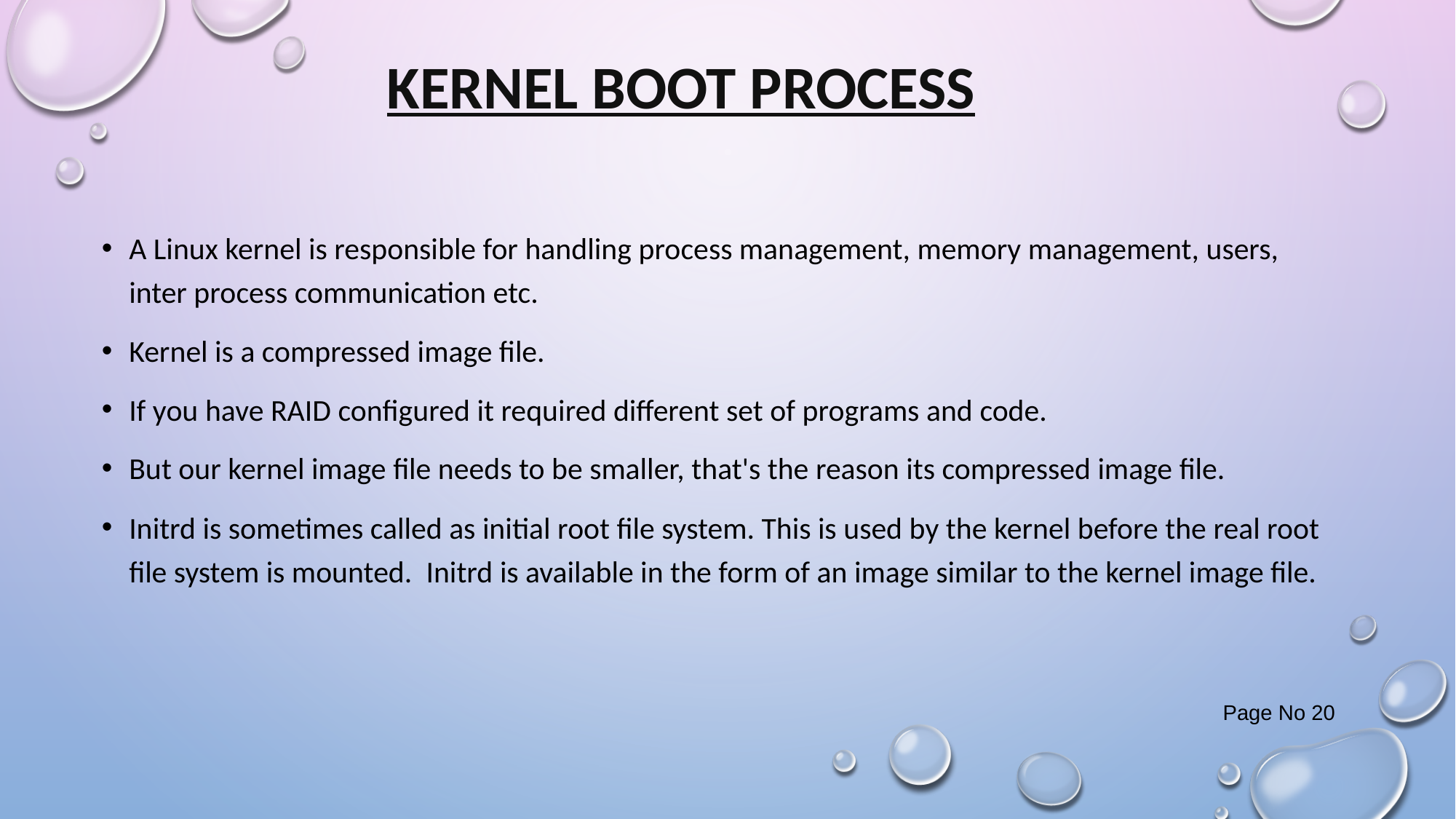

# Kernel boot process
A Linux kernel is responsible for handling process management, memory management, users, inter process communication etc.
Kernel is a compressed image file.
If you have RAID configured it required different set of programs and code.
But our kernel image file needs to be smaller, that's the reason its compressed image file.
Initrd is sometimes called as initial root file system. This is used by the kernel before the real root file system is mounted.  Initrd is available in the form of an image similar to the kernel image file.
Page No 20